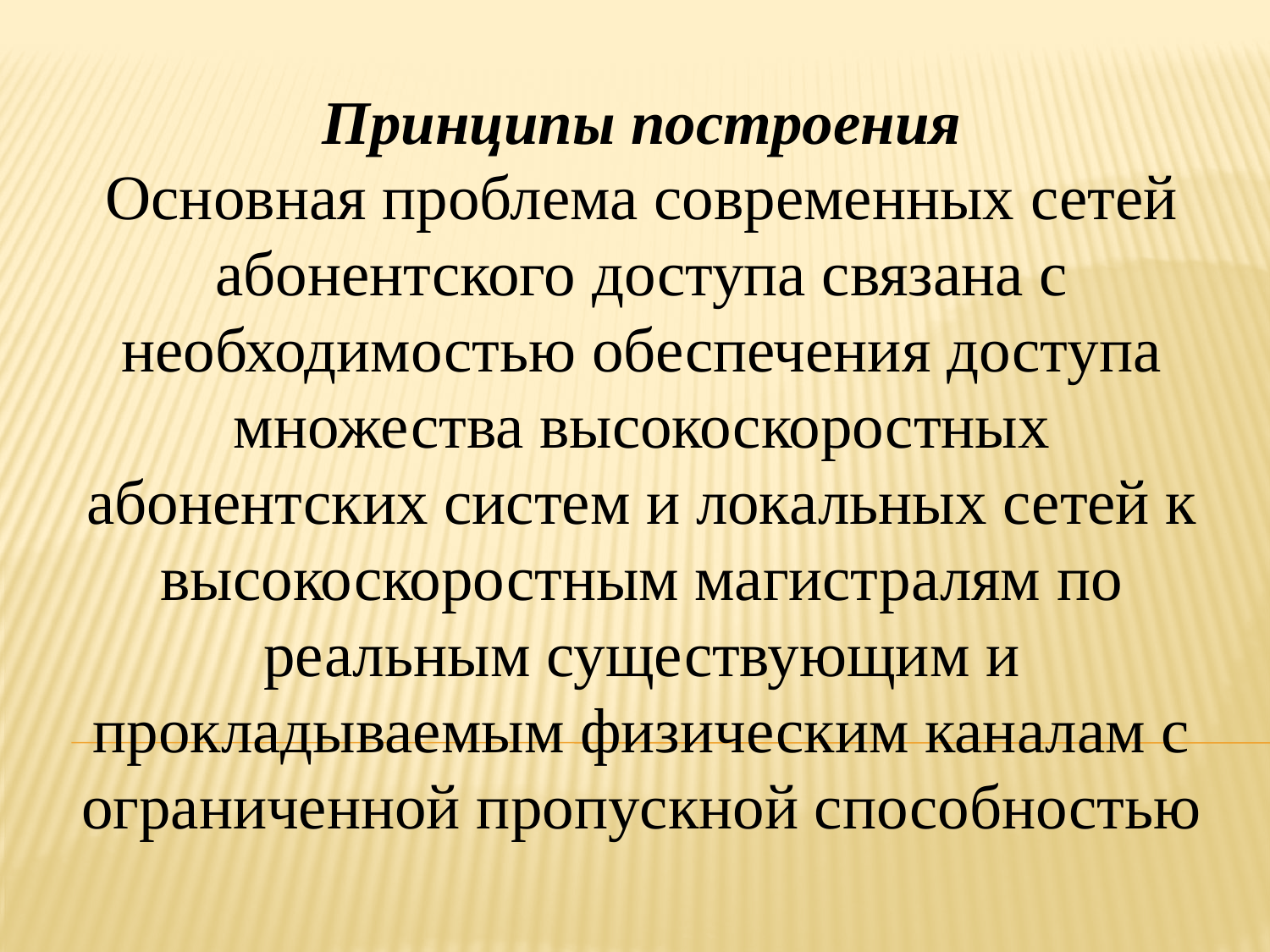

Принципы построения
Основная проблема современных сетей абонентского доступа связана с необходимостью обеспечения доступа множества высокоскоростных абонентских систем и локальных сетей к высокоскоростным магистралям по реальным существующим и прокладываемым физическим каналам с ограниченной пропускной способностью